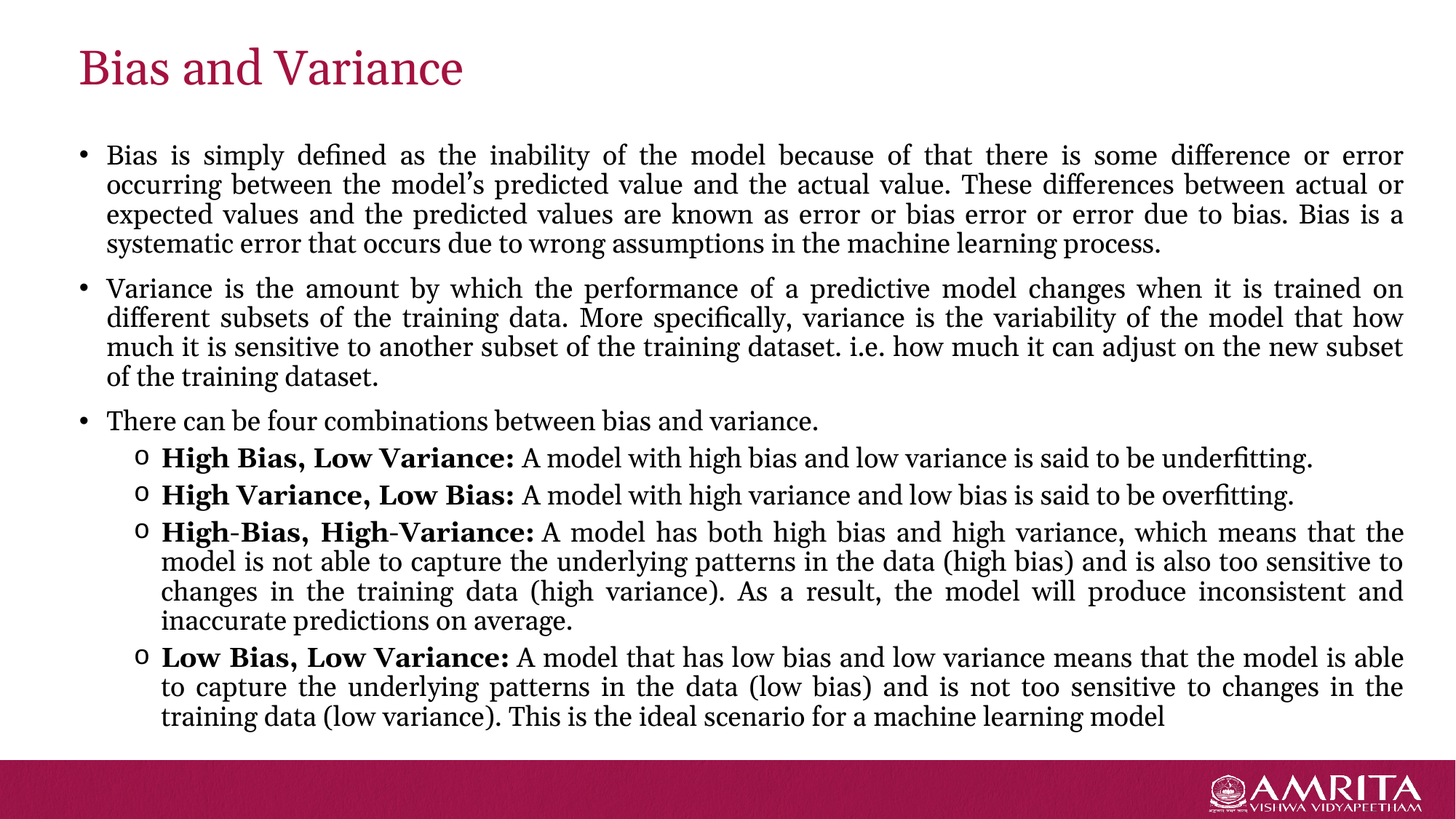

# Bias and Variance
Bias is simply defined as the inability of the model because of that there is some difference or error occurring between the model’s predicted value and the actual value. These differences between actual or expected values and the predicted values are known as error or bias error or error due to bias. Bias is a systematic error that occurs due to wrong assumptions in the machine learning process.
Variance is the amount by which the performance of a predictive model changes when it is trained on different subsets of the training data. More specifically, variance is the variability of the model that how much it is sensitive to another subset of the training dataset. i.e. how much it can adjust on the new subset of the training dataset.
There can be four combinations between bias and variance.
High Bias, Low Variance: A model with high bias and low variance is said to be underfitting.
High Variance, Low Bias: A model with high variance and low bias is said to be overfitting.
High-Bias, High-Variance: A model has both high bias and high variance, which means that the model is not able to capture the underlying patterns in the data (high bias) and is also too sensitive to changes in the training data (high variance). As a result, the model will produce inconsistent and inaccurate predictions on average.
Low Bias, Low Variance: A model that has low bias and low variance means that the model is able to capture the underlying patterns in the data (low bias) and is not too sensitive to changes in the training data (low variance). This is the ideal scenario for a machine learning model